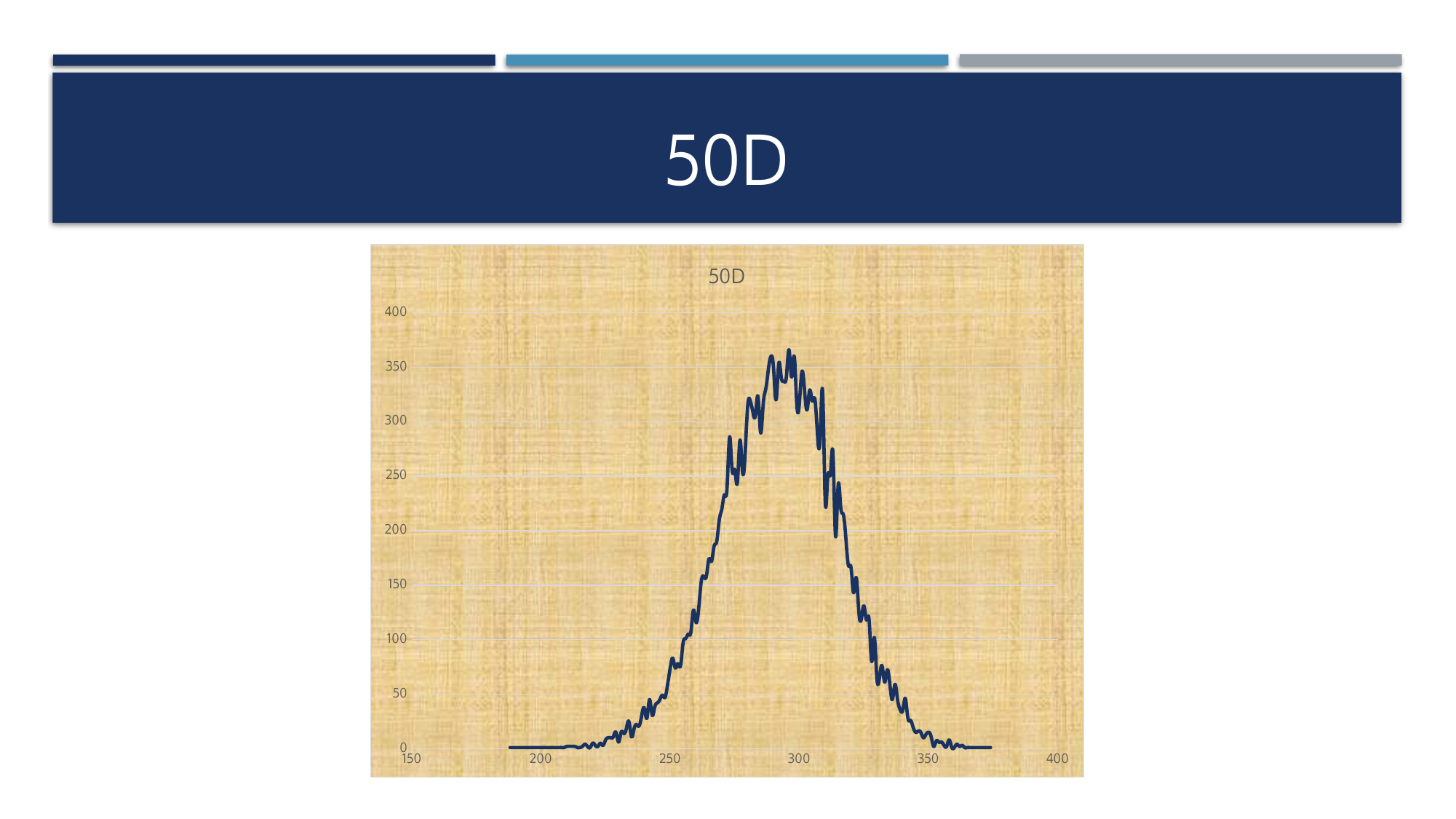

# 50D

### Chart: 50D

| Category |  |
|---|---|